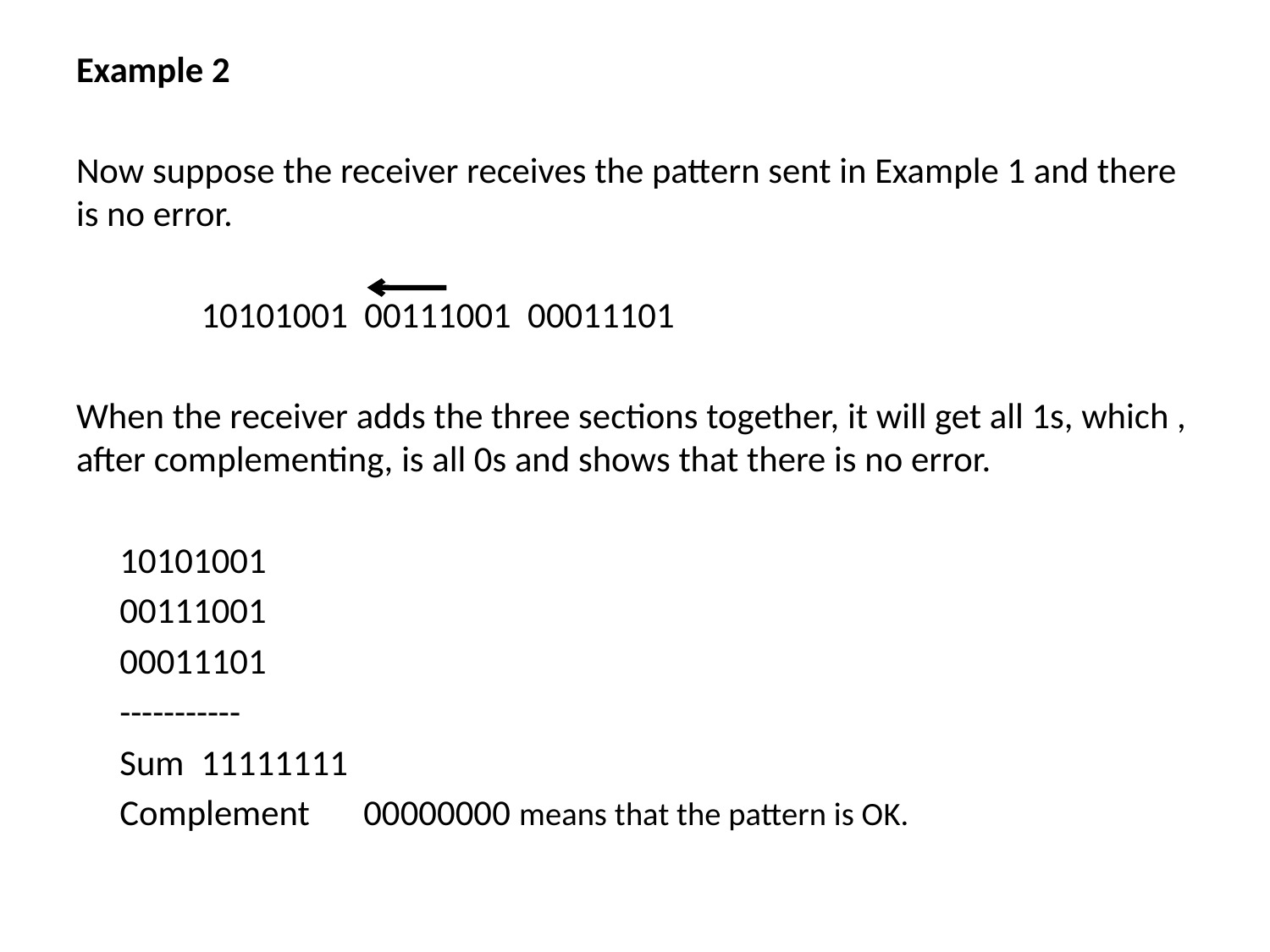

Example 2

Now suppose the receiver receives the pattern sent in Example 1 and there is no error.

			   	10101001  00111001  00011101

When the receiver adds the three sections together, it will get all 1s, which , after complementing, is all 0s and shows that there is no error.

					10101001
					00111001
					00011101
					-----------
			Sum 		11111111
			Complement	00000000 means that the pattern is OK.